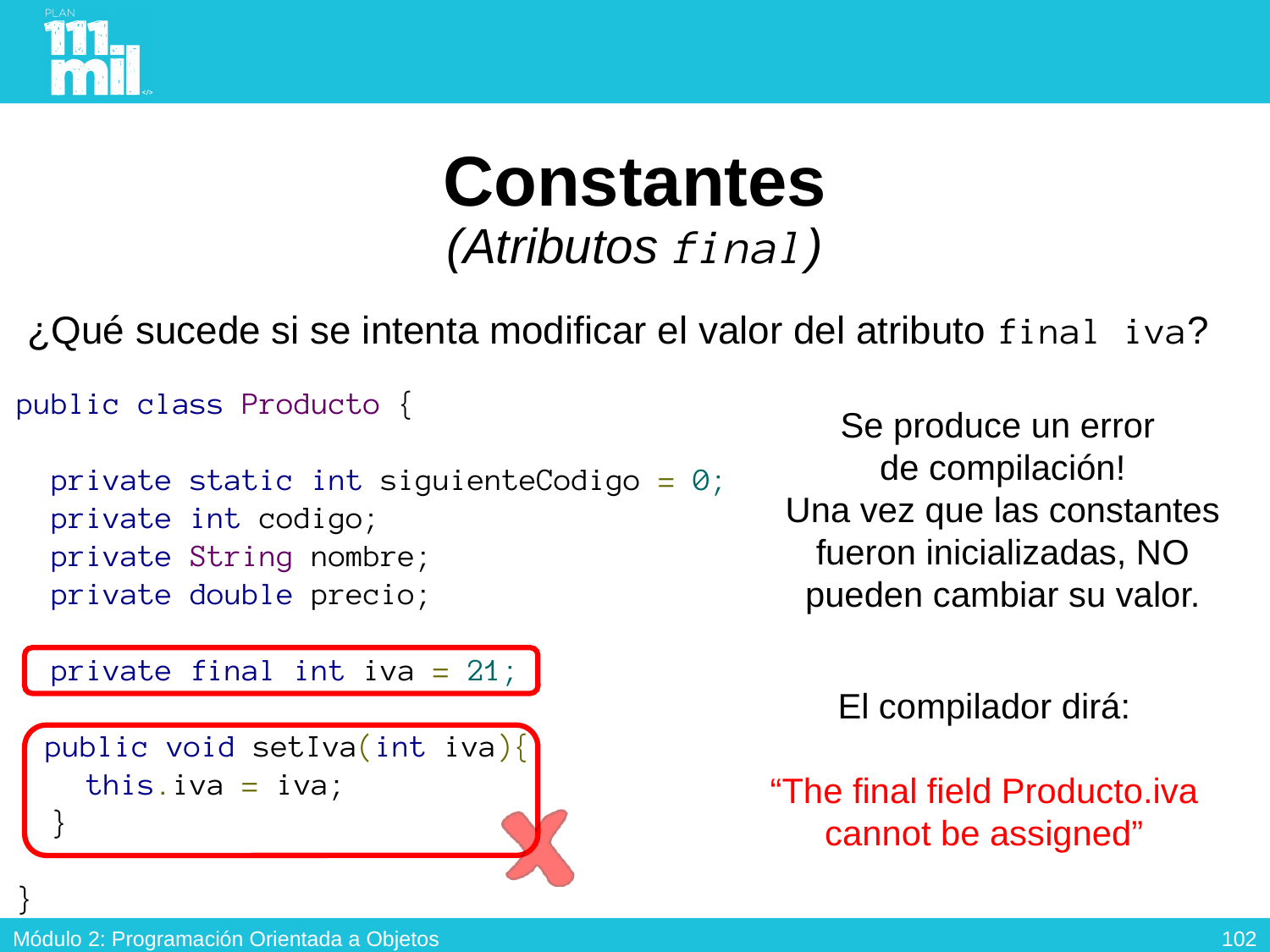

# Constantes (Atributos final)
¿Qué sucede si se intenta modificar el valor del atributo final iva?
public class Producto {

  private static int siguienteCodigo = 0;
  private int codigo;
  private String nombre;
  private double precio;

  private final int iva = 21;
    public void setIva(int iva){
    this.iva = iva;
  }
}
Se produce un error
de compilación!
Una vez que las constantes fueron inicializadas, NO pueden cambiar su valor.

El compilador dirá:

“The final field Producto.iva cannot be assigned”

102
Módulo 2: Programación Orientada a Objetos